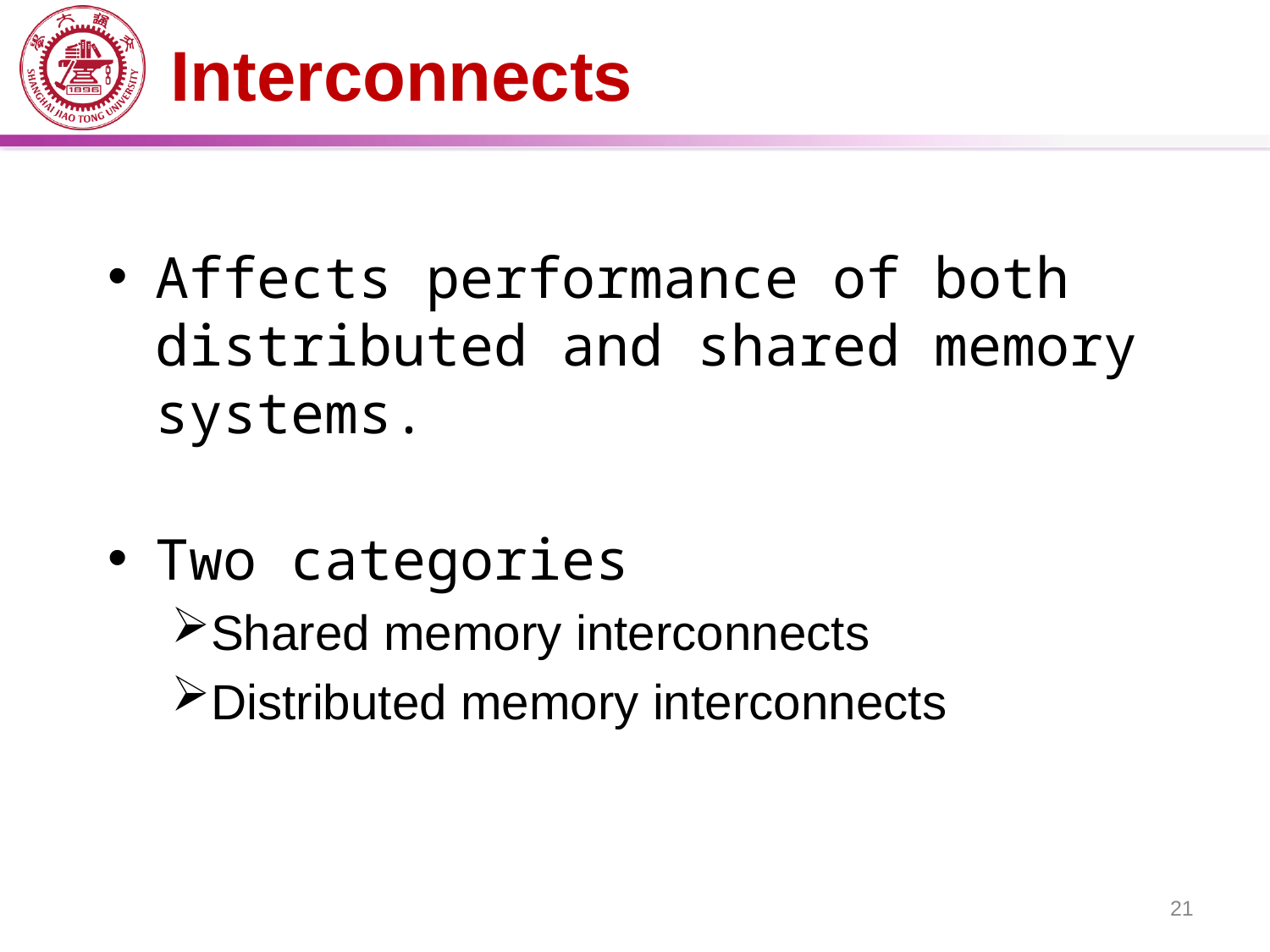

# Interconnects

Affects performance of both distributed and shared memory systems.
Two categories
Shared memory interconnects
Distributed memory interconnects
21